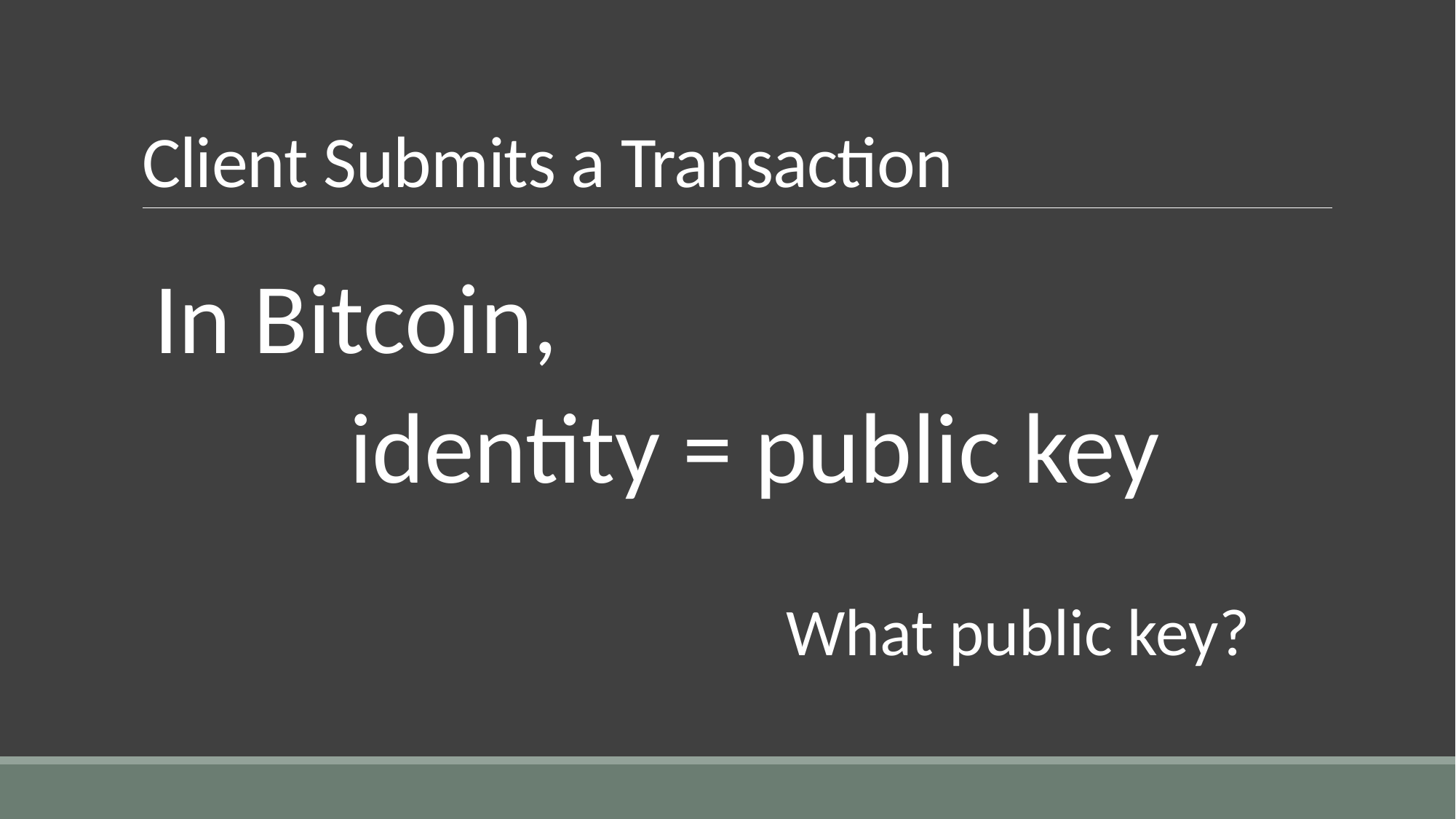

# Client Submits a Transaction

 In Bitcoin,
		identity = public key
						What public key?